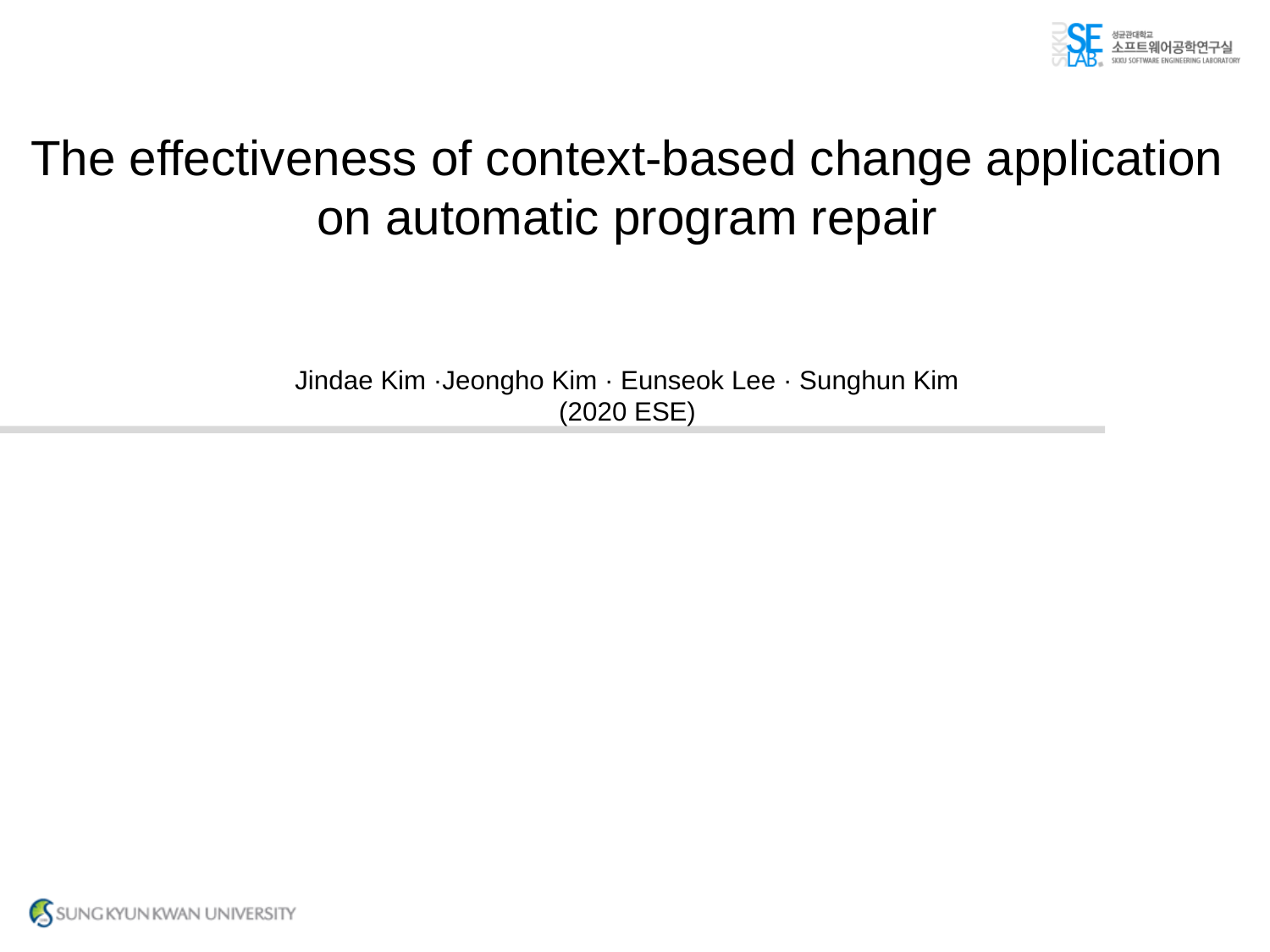

The effectiveness of context-based change application on automatic program repair

Jindae Kim ·Jeongho Kim · Eunseok Lee · Sunghun Kim
(2020 ESE)